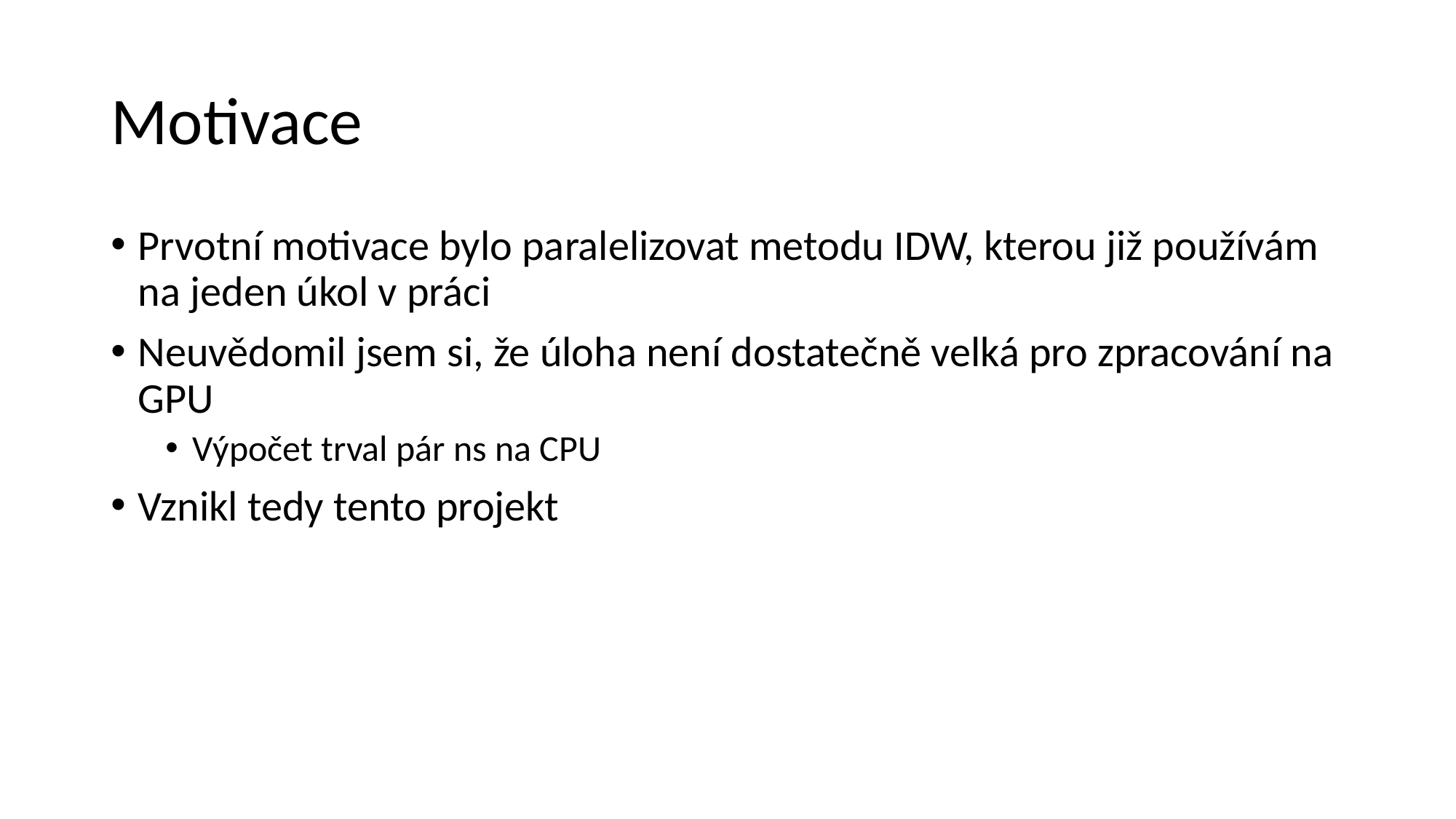

# Motivace
Prvotní motivace bylo paralelizovat metodu IDW, kterou již používám na jeden úkol v práci
Neuvědomil jsem si, že úloha není dostatečně velká pro zpracování na GPU
Výpočet trval pár ns na CPU
Vznikl tedy tento projekt